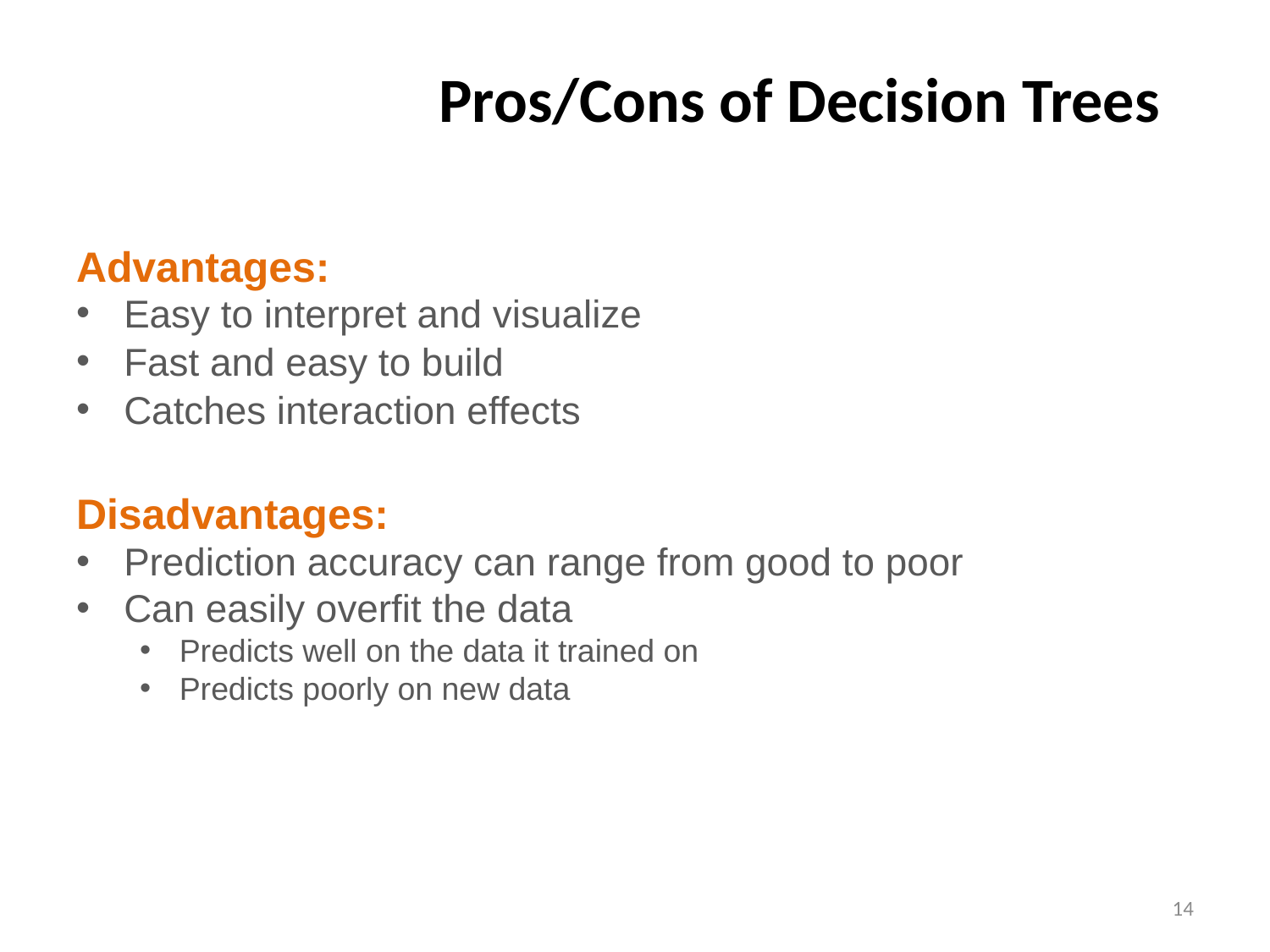

# Pros/Cons of Decision Trees
Advantages:
Easy to interpret and visualize
Fast and easy to build
Catches interaction effects

Disadvantages:
Prediction accuracy can range from good to poor
Can easily overfit the data
Predicts well on the data it trained on
Predicts poorly on new data

14